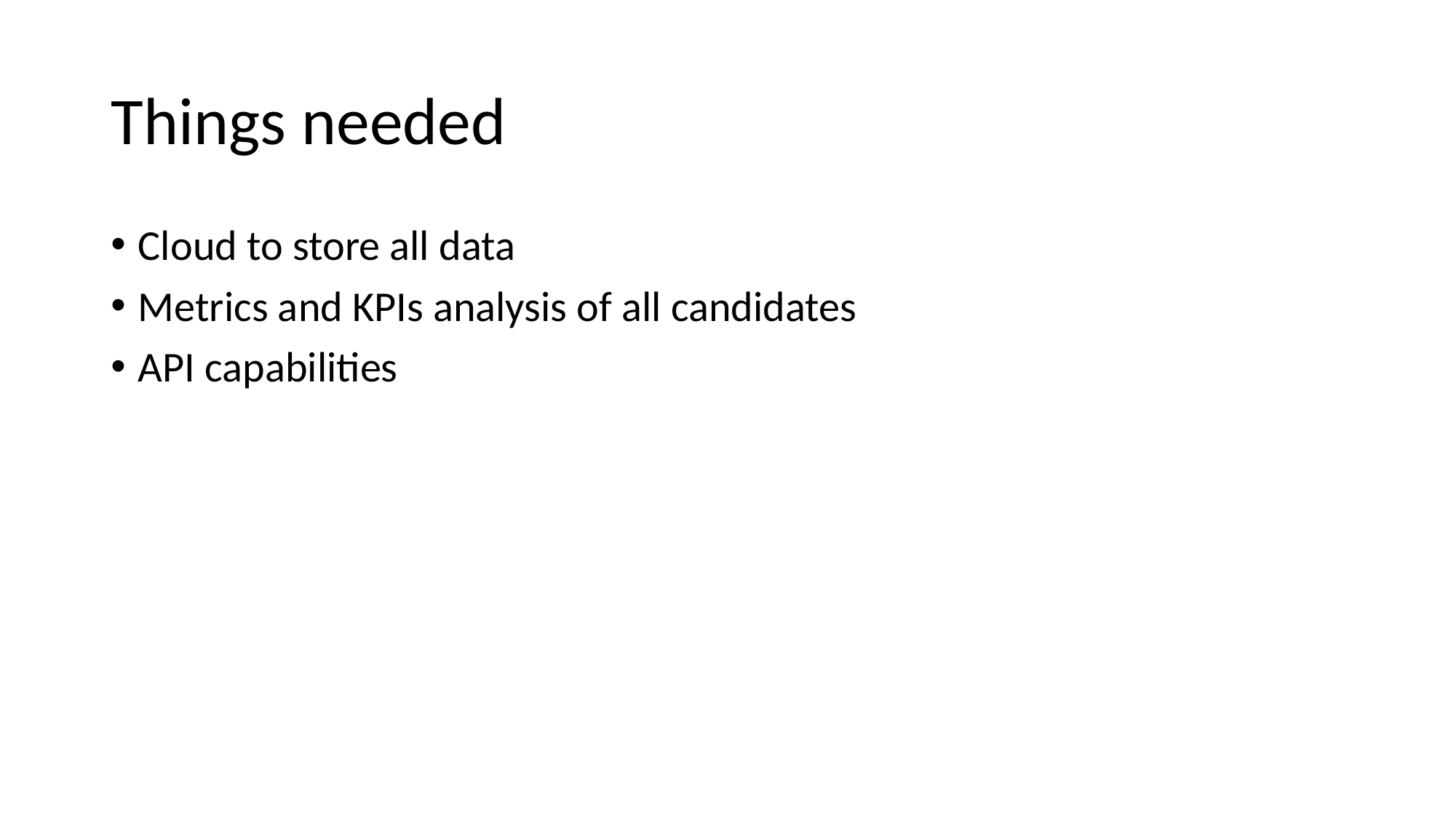

# Things needed
Cloud to store all data
Metrics and KPIs analysis of all candidates
API capabilities